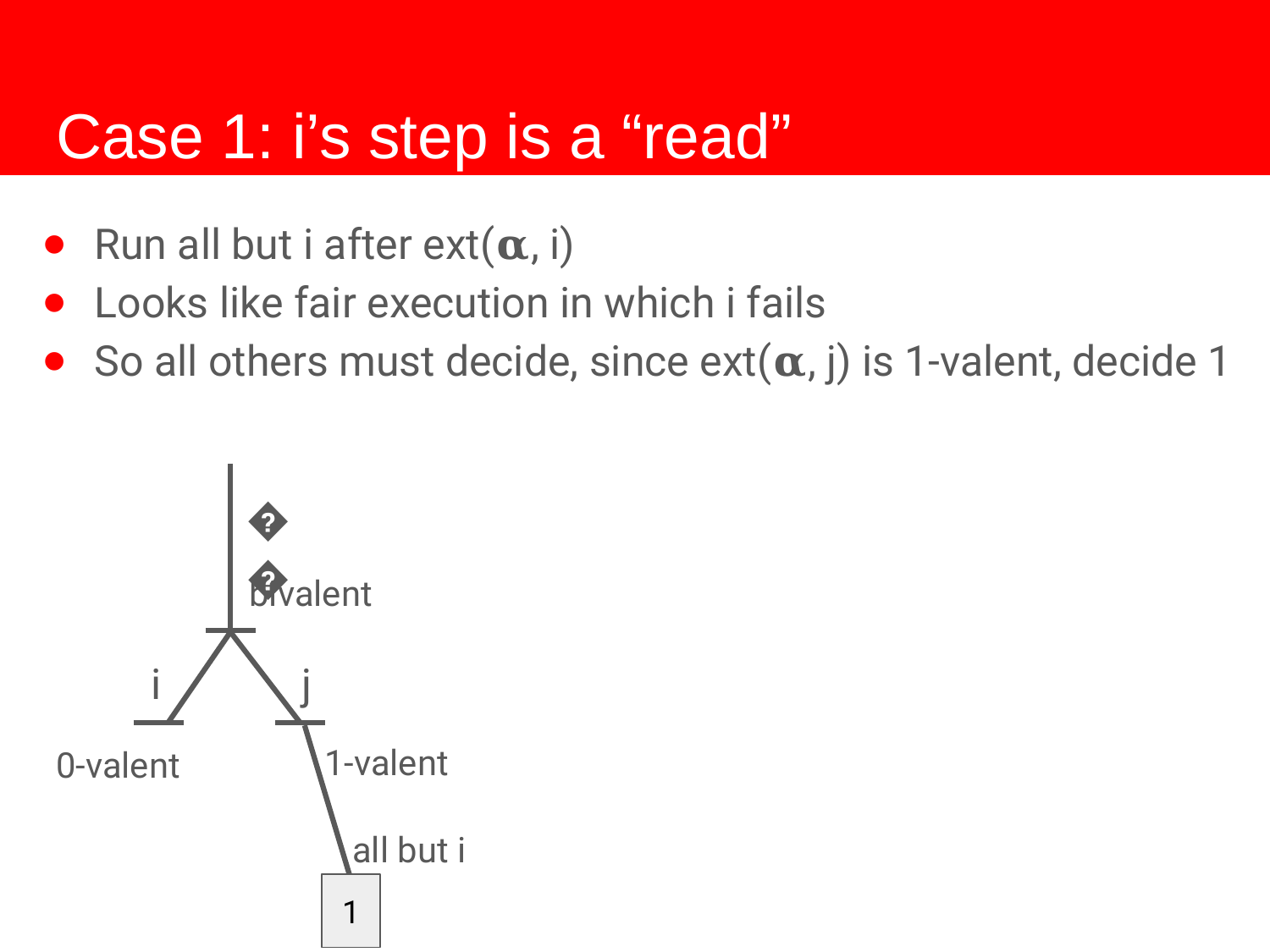

# Case 1: i’s step is a “read”
Run all but i after ext(𝛂, i)
Looks like fair execution in which i fails
So all others must decide, since ext(𝛂, j) is 1-valent, decide 1

𝛂
bivalent
j
i
1-valent
0-valent
all but i

1
28